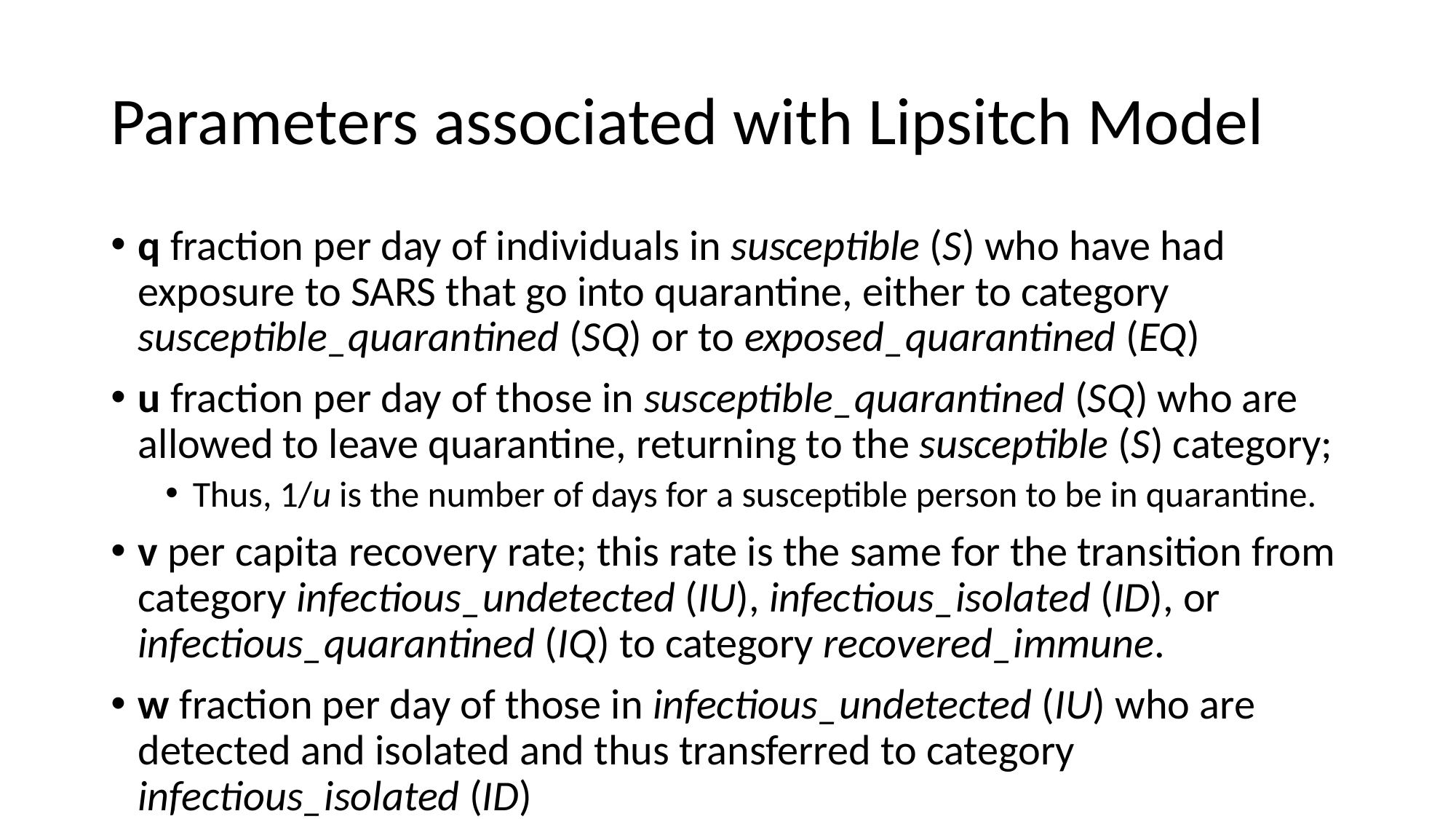

Parameters associated with Lipsitch Model
q fraction per day of individuals in susceptible (S) who have had exposure to SARS that go into quarantine, either to category susceptible_quarantined (SQ) or to exposed_quarantined (EQ)
u fraction per day of those in susceptible_quarantined (SQ) who are allowed to leave quarantine, returning to the susceptible (S) category;
Thus, 1/u is the number of days for a susceptible person to be in quarantine.
v per capita recovery rate; this rate is the same for the transition from category infectious_undetected (IU), infectious_isolated (ID), or infectious_quarantined (IQ) to category recovered_immune.
w fraction per day of those in infectious_undetected (IU) who are detected and isolated and thus transferred to category infectious_isolated (ID)